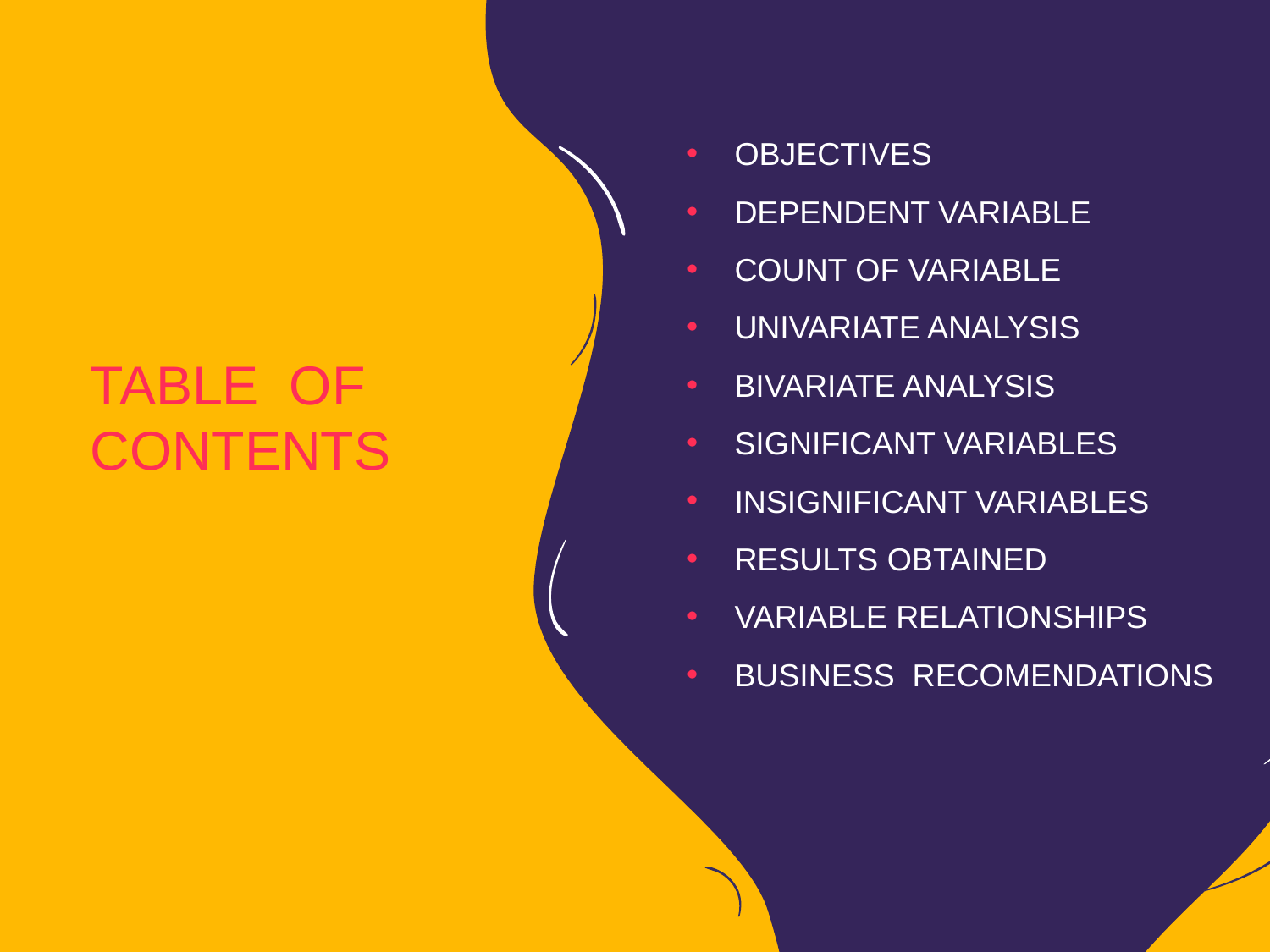

OBJECTIVES
DEPENDENT VARIABLE
COUNT OF VARIABLE
UNIVARIATE ANALYSIS
BIVARIATE ANALYSIS
SIGNIFICANT VARIABLES
INSIGNIFICANT VARIABLES
RESULTS OBTAINED
VARIABLE RELATIONSHIPS
BUSINESS  RECOMENDATIONS

# TABLE  OF
CONTENTS